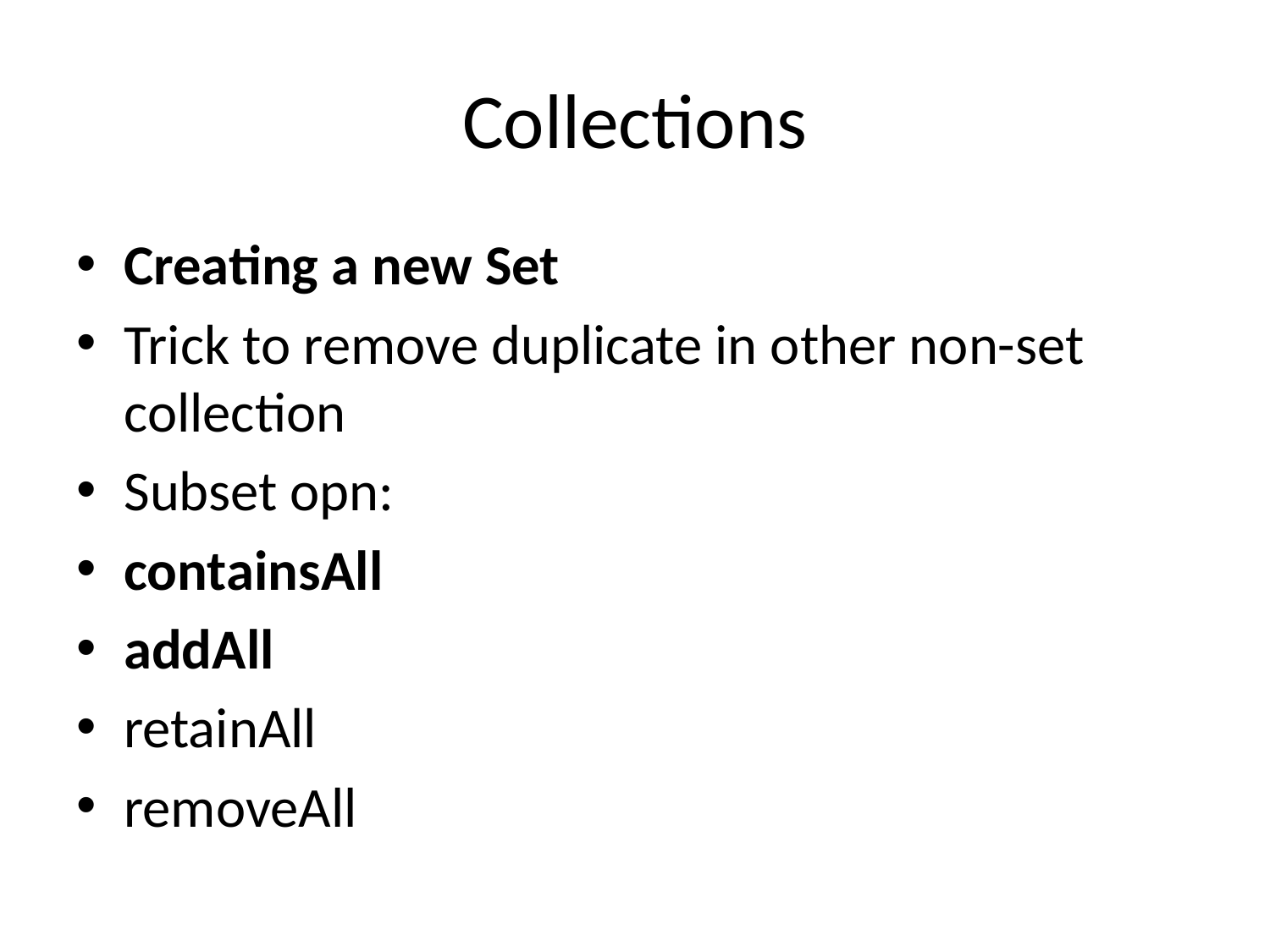

# Collections
Creating a new Set
Trick to remove duplicate in other non-set collection
Subset opn:
containsAll
addAll
retainAll
removeAll